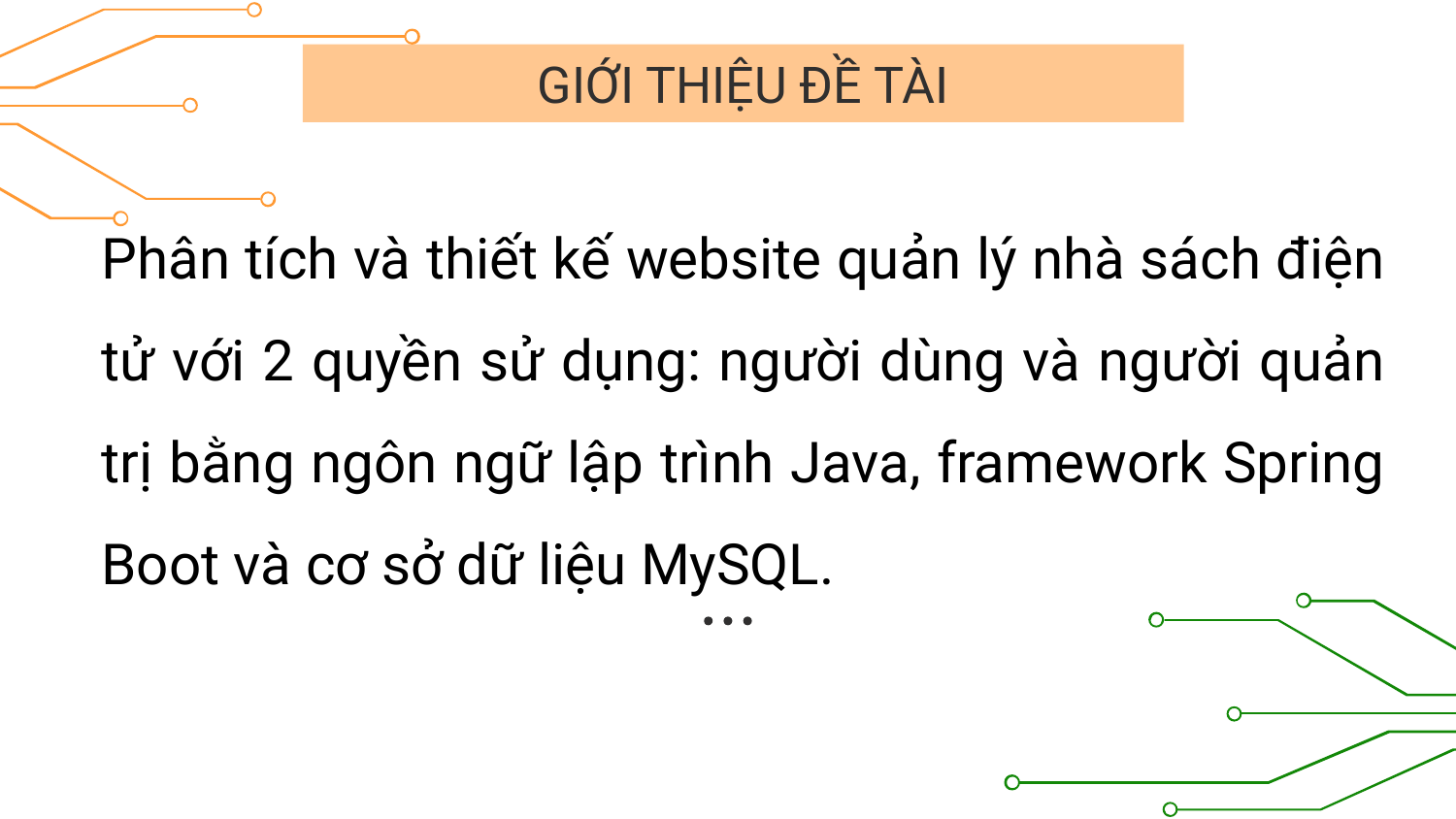

# GIỚI THIỆU ĐỀ TÀI
Phân tích và thiết kế website quản lý nhà sách điện tử với 2 quyền sử dụng: người dùng và người quản trị bằng ngôn ngữ lập trình Java, framework Spring Boot và cơ sở dữ liệu MySQL.